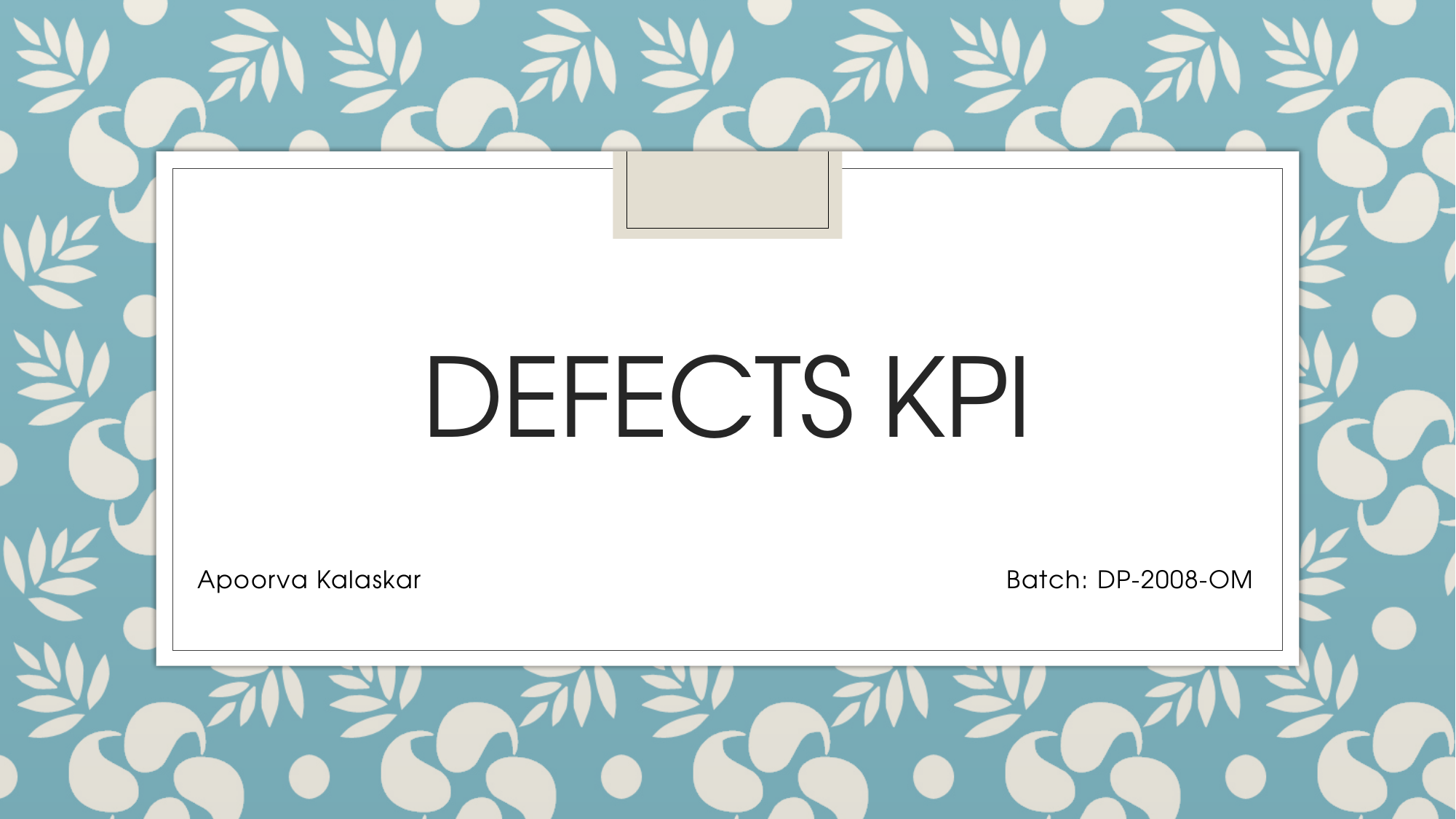

# Defects KPI
Apoorva Kalaskar                                                                          Batch: DP-2008-OM